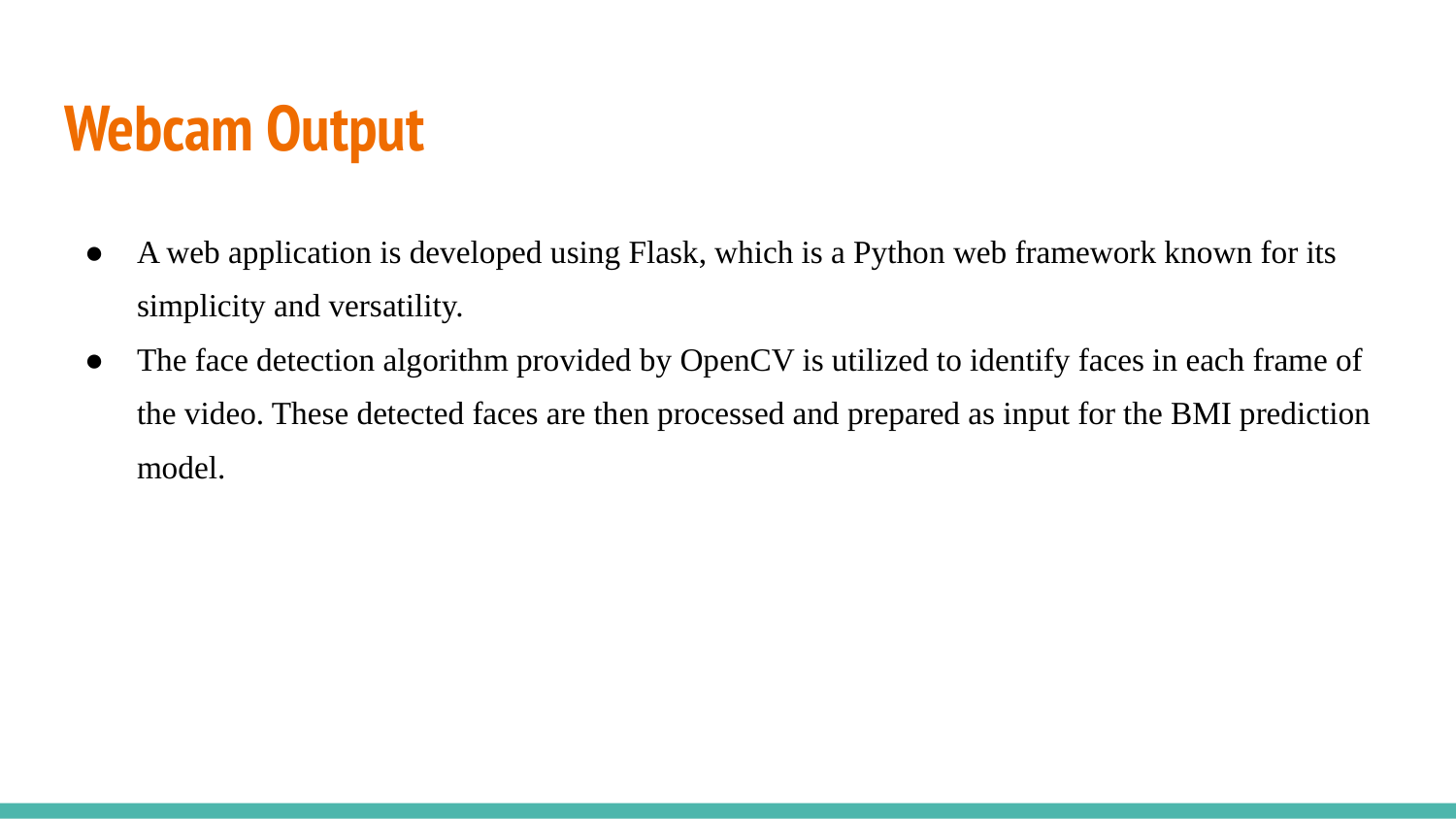

# Webcam Output
A web application is developed using Flask, which is a Python web framework known for its simplicity and versatility.
The face detection algorithm provided by OpenCV is utilized to identify faces in each frame of the video. These detected faces are then processed and prepared as input for the BMI prediction model.